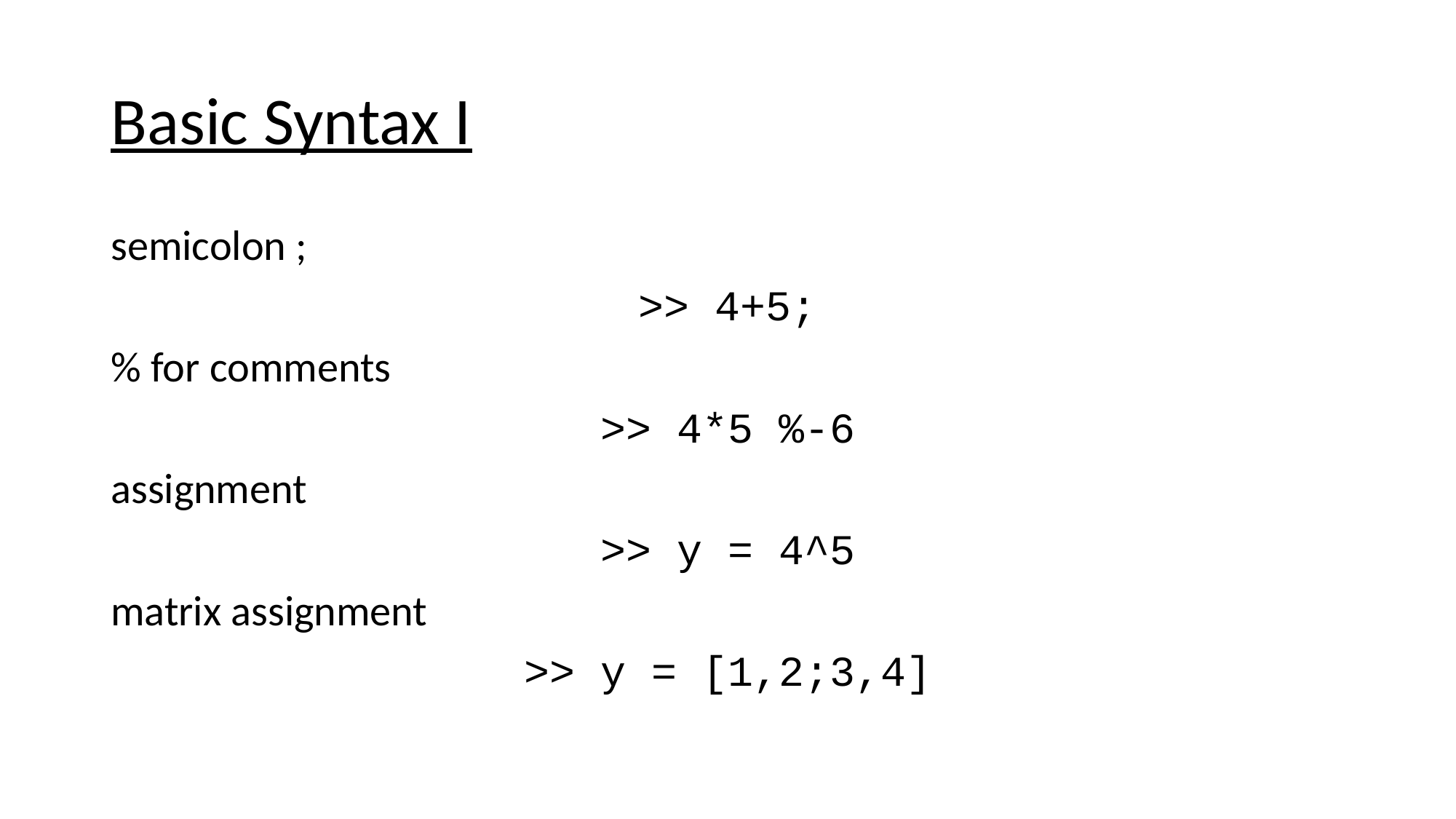

# Basic Syntax I
semicolon ;
>> 4+5;
% for comments
>> 4*5 %-6
assignment
>> y = 4^5
matrix assignment
>> y = [1,2;3,4]